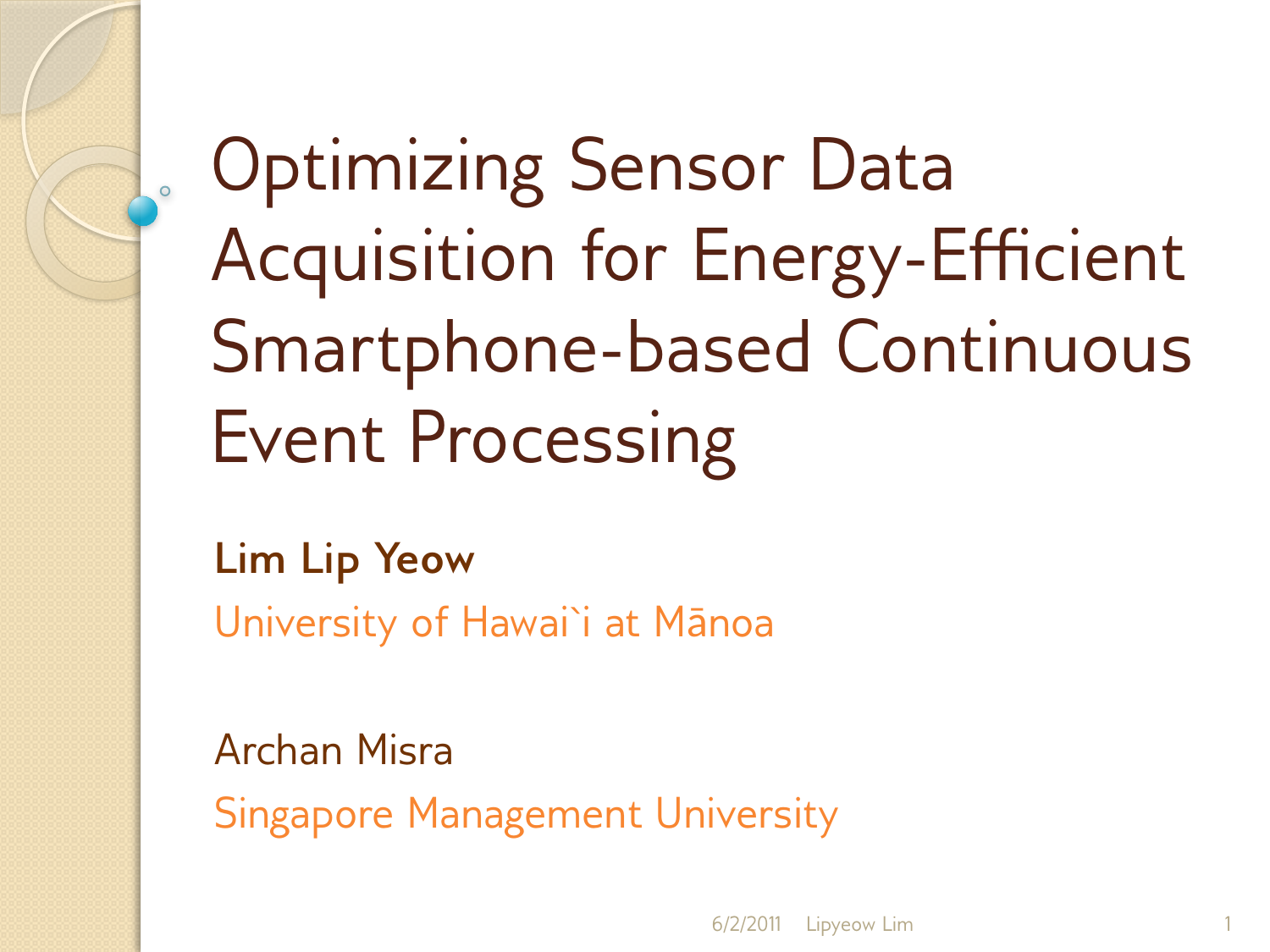

# Optimizing Sensor Data Acquisition for Energy-Efficient Smartphone-based Continuous Event Processing
Lim Lip Yeow
University of Hawai`i at Mānoa

Archan Misra
Singapore Management University
6/2/2011
Lipyeow Lim
1